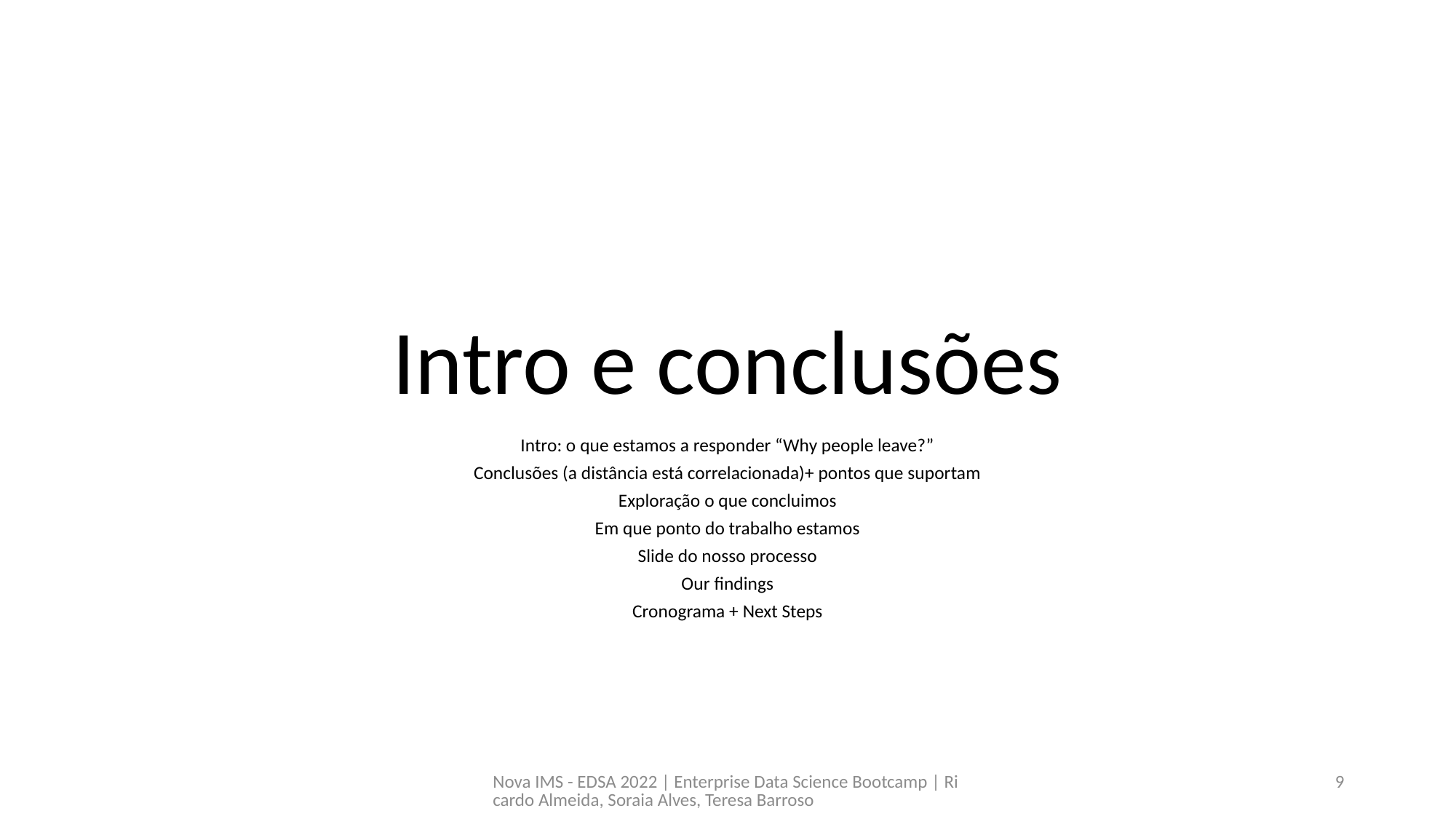

# Intro e conclusões
Intro: o que estamos a responder “Why people leave?”
Conclusões (a distância está correlacionada)+ pontos que suportam
Exploração o que concluimos
Em que ponto do trabalho estamos
Slide do nosso processo
Our findings
Cronograma + Next Steps

Nova IMS - EDSA 2022 | Enterprise Data Science Bootcamp | Ricardo Almeida, Soraia Alves, Teresa Barroso
9